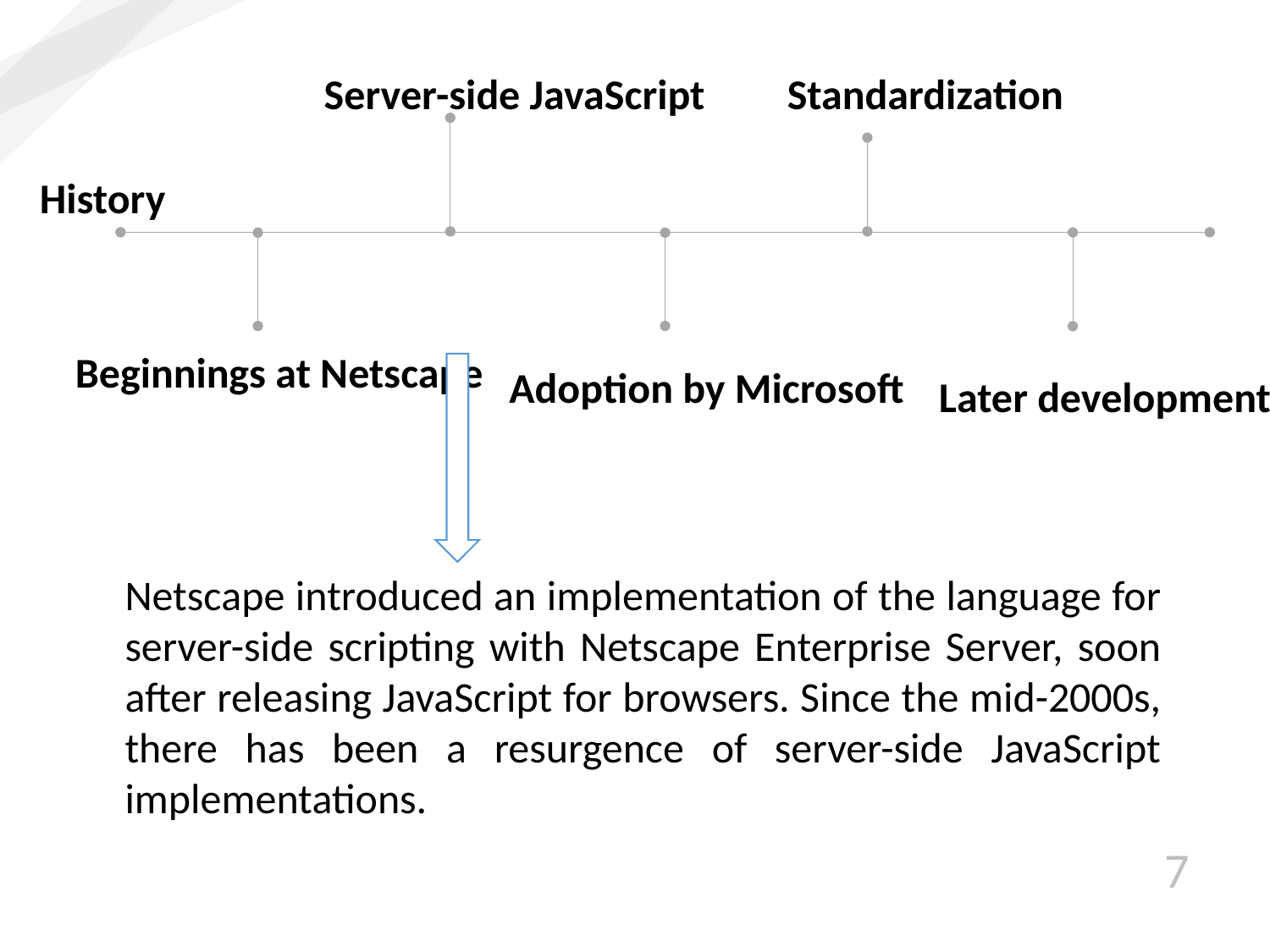

Server-side JavaScript
Standardization

History

Beginnings at Netscape

Netscape introduced an implementation of the language for server-side scripting with Netscape Enterprise Server, soon after releasing JavaScript for browsers. Since the mid-2000s, there has been a resurgence of server-side JavaScript implementations.
Adoption by Microsoft
Later developments
7